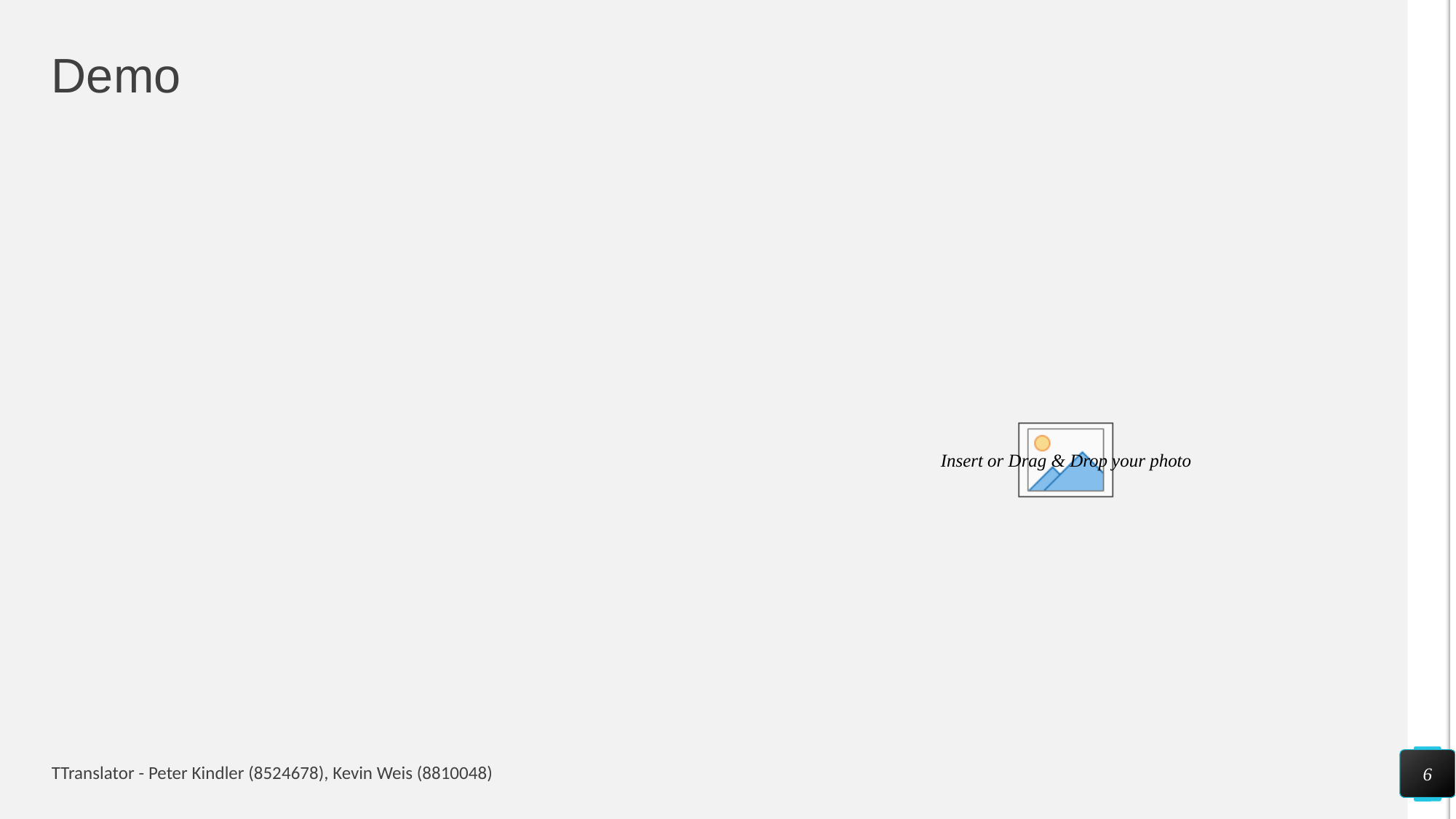

# Demo

6
TTranslator - Peter Kindler (8524678), Kevin Weis (8810048)